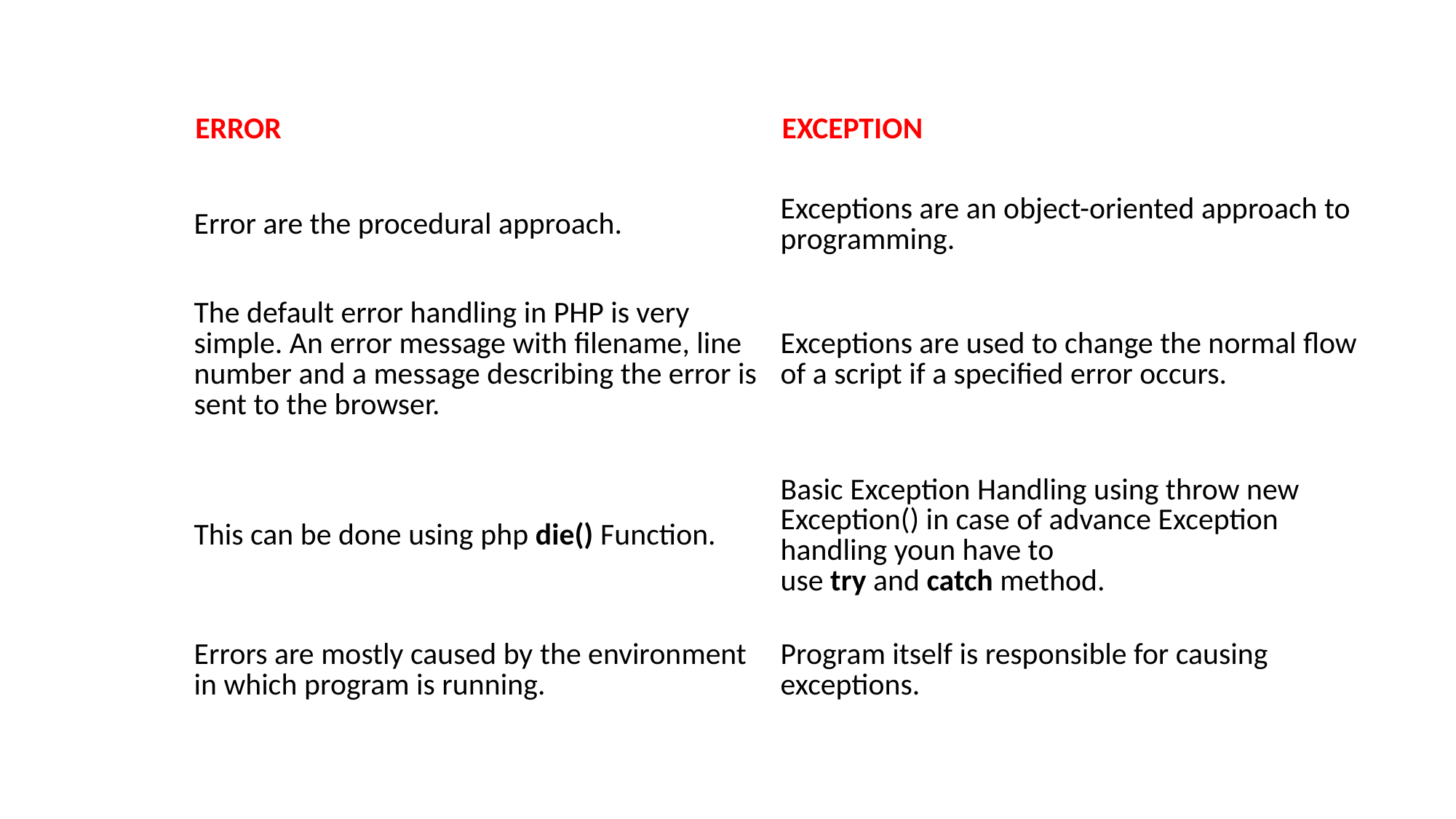

| ERROR | EXCEPTION |
| --- | --- |
| Error are the procedural approach. | Exceptions are an object-oriented approach to programming. |
| The default error handling in PHP is very simple. An error message with filename, line number and a message describing the error is sent to the browser. | Exceptions are used to change the normal flow of a script if a specified error occurs. |
| This can be done using php die() Function. | Basic Exception Handling using throw new Exception() in case of advance Exception handling youn have to use try and catch method. |
| Errors are mostly caused by the environment in which program is running. | Program itself is responsible for causing exceptions. |